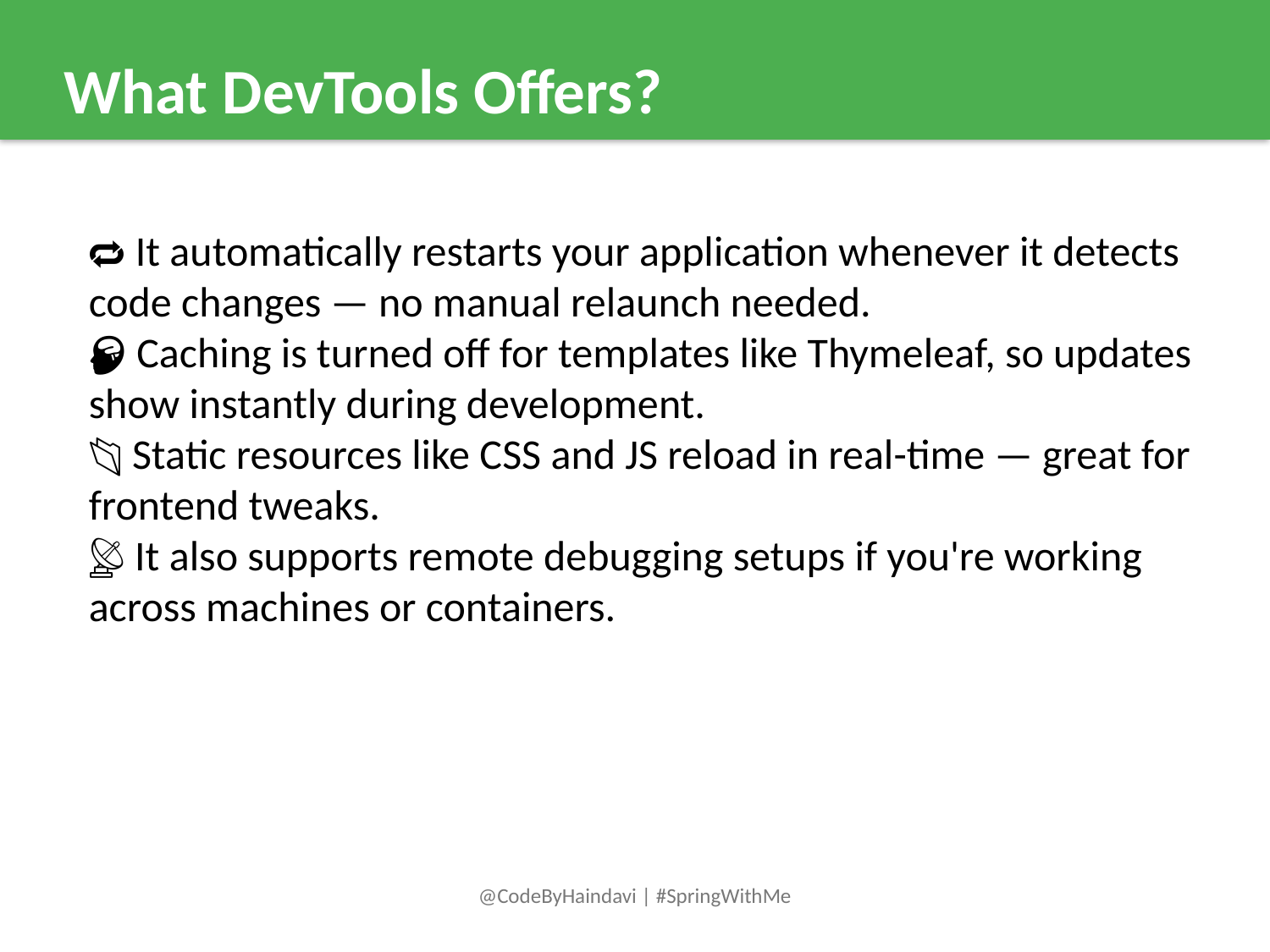

What DevTools Offers?
🔁 It automatically restarts your application whenever it detects code changes — no manual relaunch needed.
🧠 Caching is turned off for templates like Thymeleaf, so updates show instantly during development.
📂 Static resources like CSS and JS reload in real-time — great for frontend tweaks.
📡 It also supports remote debugging setups if you're working across machines or containers.
@CodeByHaindavi | #SpringWithMe